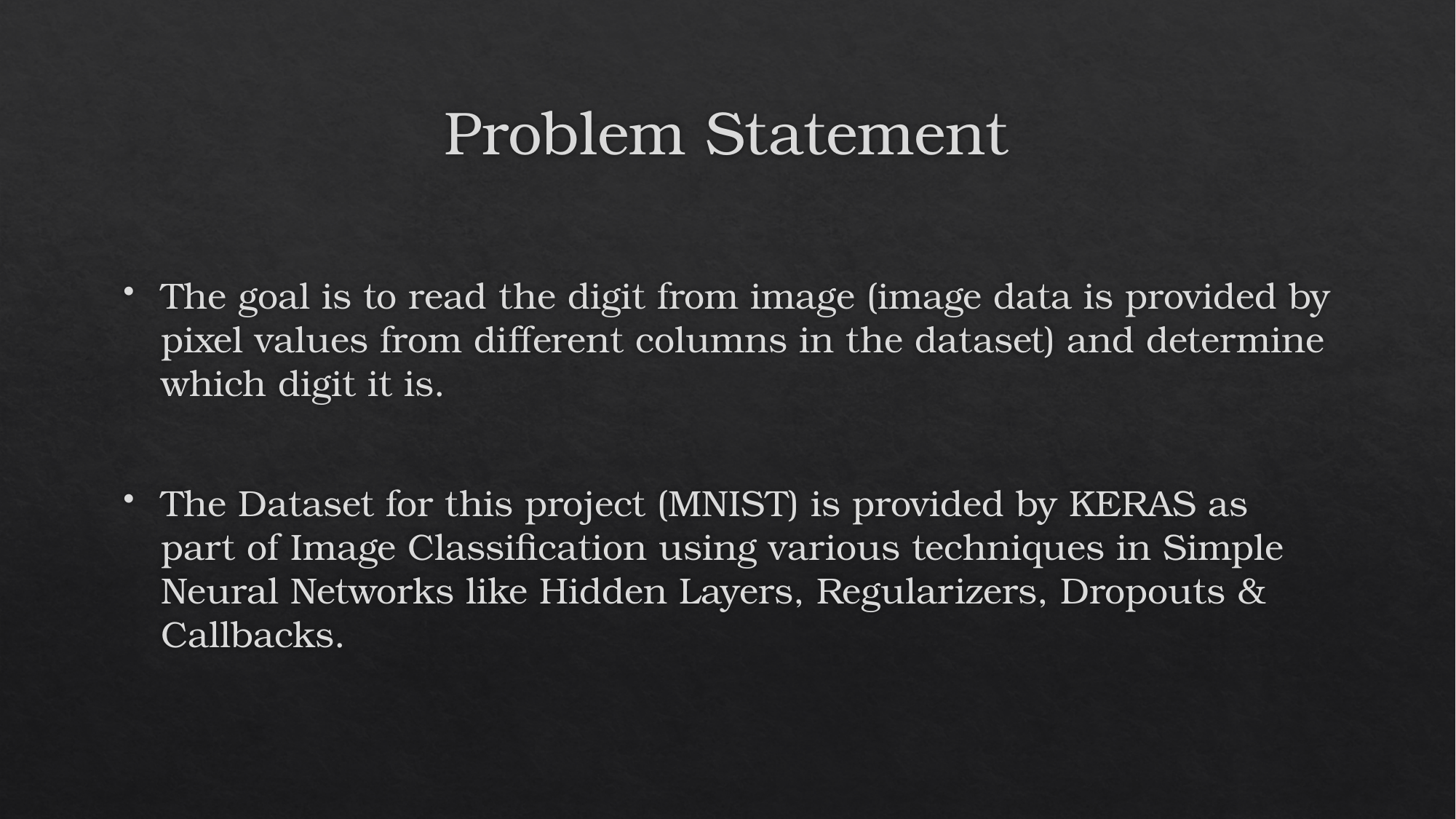

# Problem Statement

The goal is to read the digit from image (image data is provided by pixel values from different columns in the dataset) and determine which digit it is.

The Dataset for this project (MNIST) is provided by KERAS as part of Image Classification using various techniques in Simple Neural Networks like Hidden Layers, Regularizers, Dropouts & Callbacks.